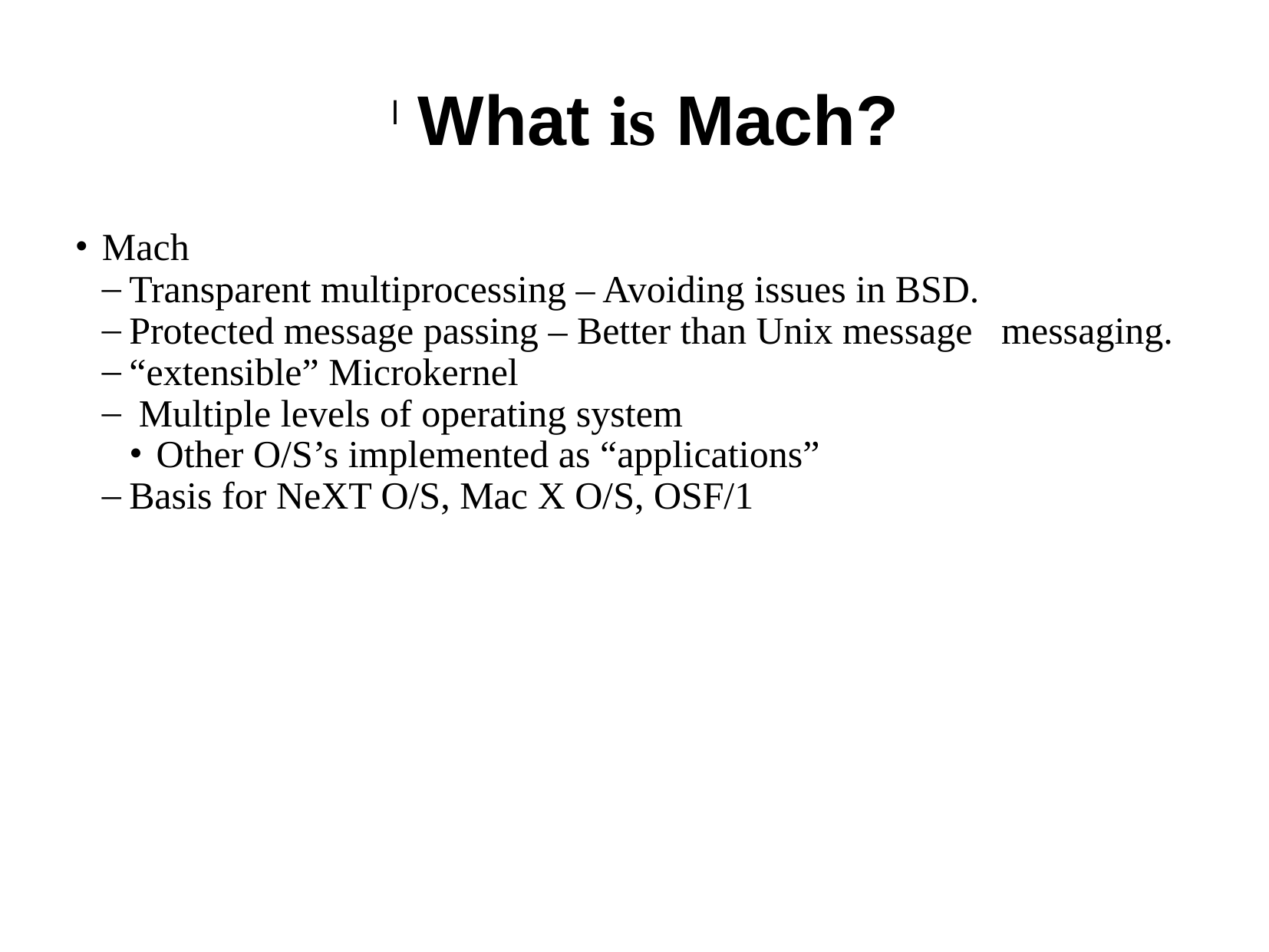

What is Mach?
Mach
Transparent multiprocessing – Avoiding issues in BSD.
Protected message passing – Better than Unix message   messaging.
“extensible” Microkernel
 Multiple levels of operating system
Other O/S’s implemented as “applications”
Basis for NeXT O/S, Mac X O/S, OSF/1